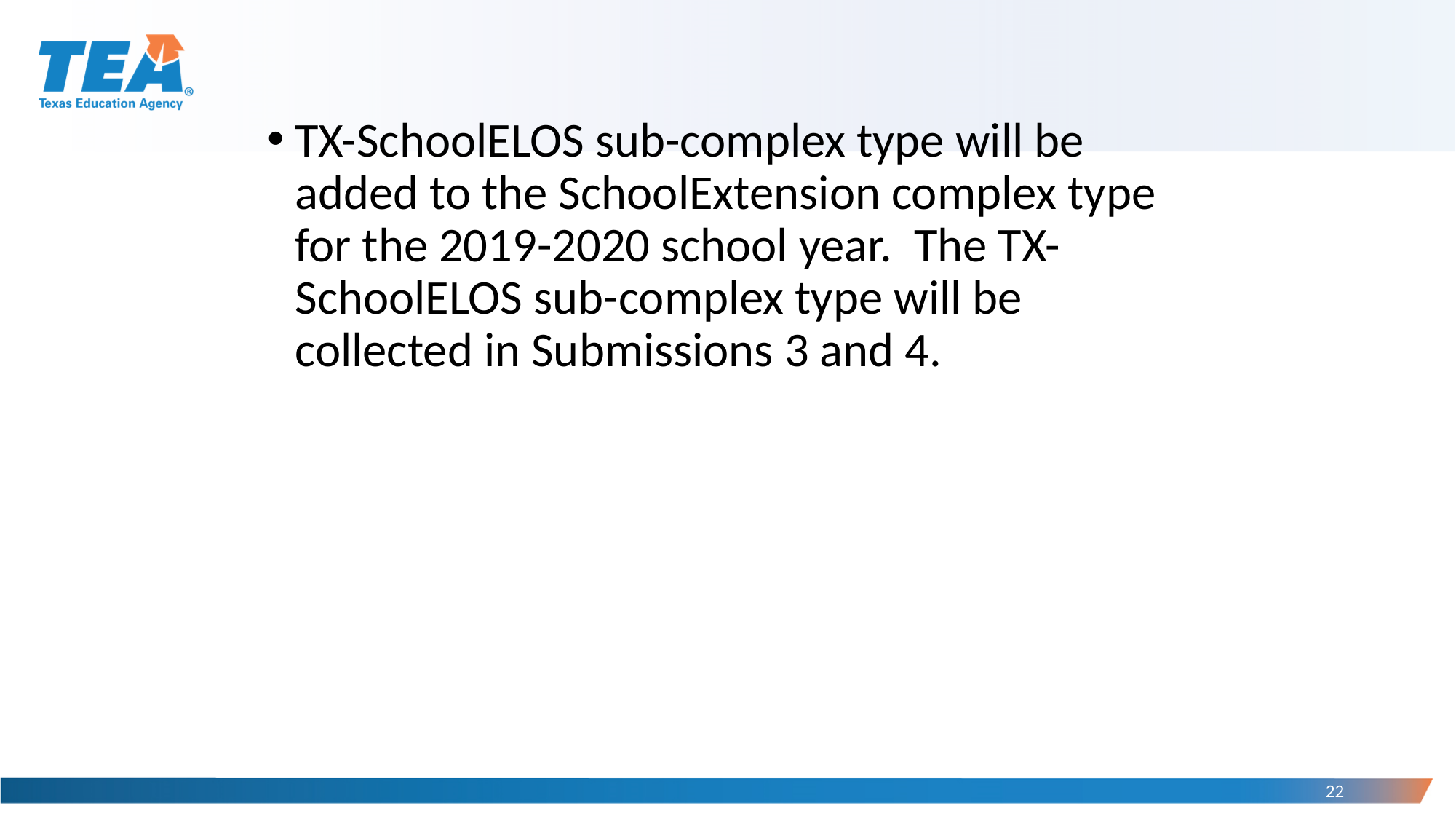

# SB 1404 Organization Data Collection Changes for 2019-2020
TX-SchoolELOS sub-complex type will be added to the SchoolExtension complex type for the 2019-2020 school year.  The TX-SchoolELOS sub-complex type will be collected in Submissions 3 and 4.

22